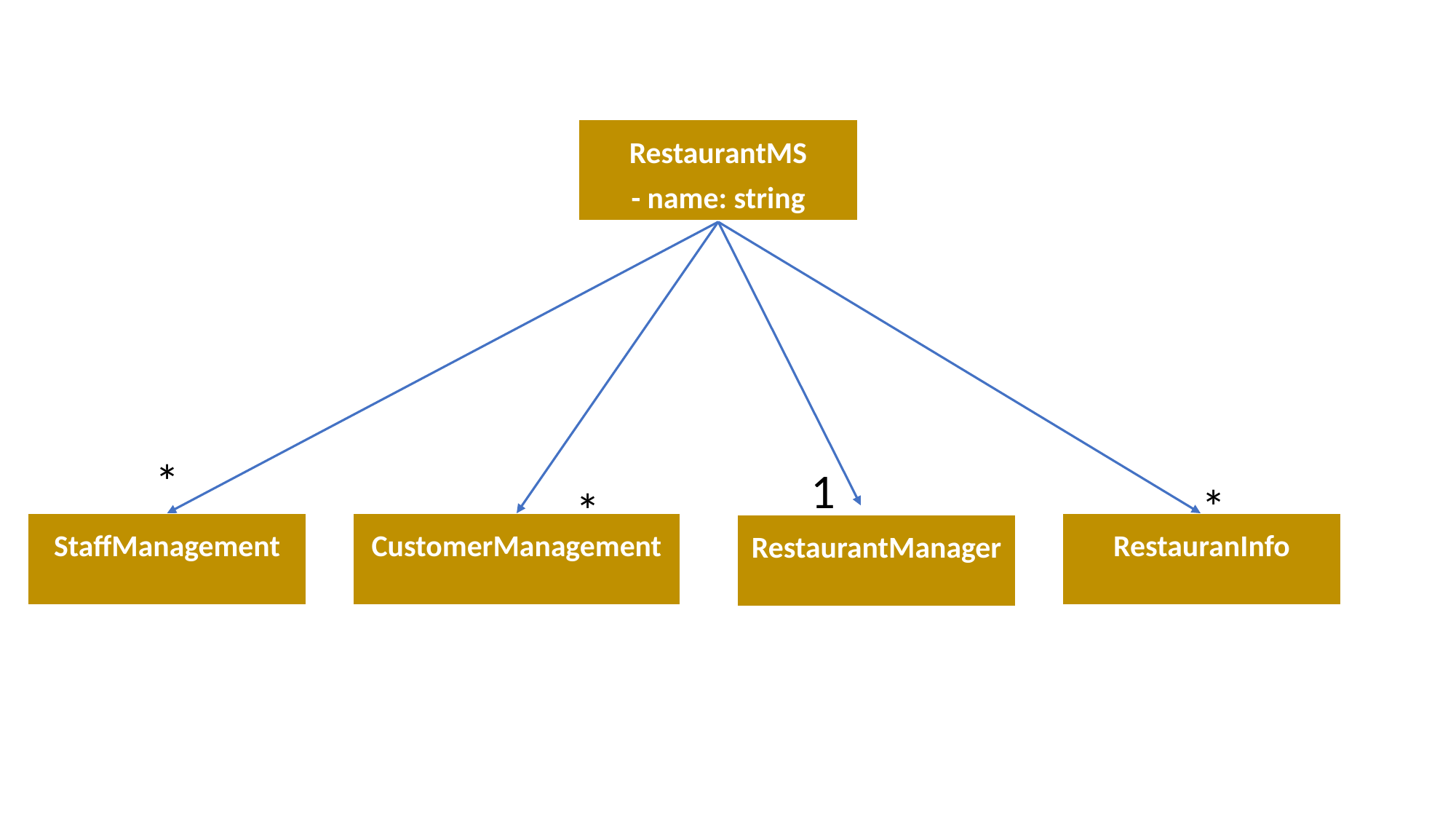

| RestaurantMS - name: string |
| --- |
*
1
*
*
| StaffManagement |
| --- |
| CustomerManagement |
| --- |
| RestauranInfo |
| --- |
| RestaurantManager |
| --- |